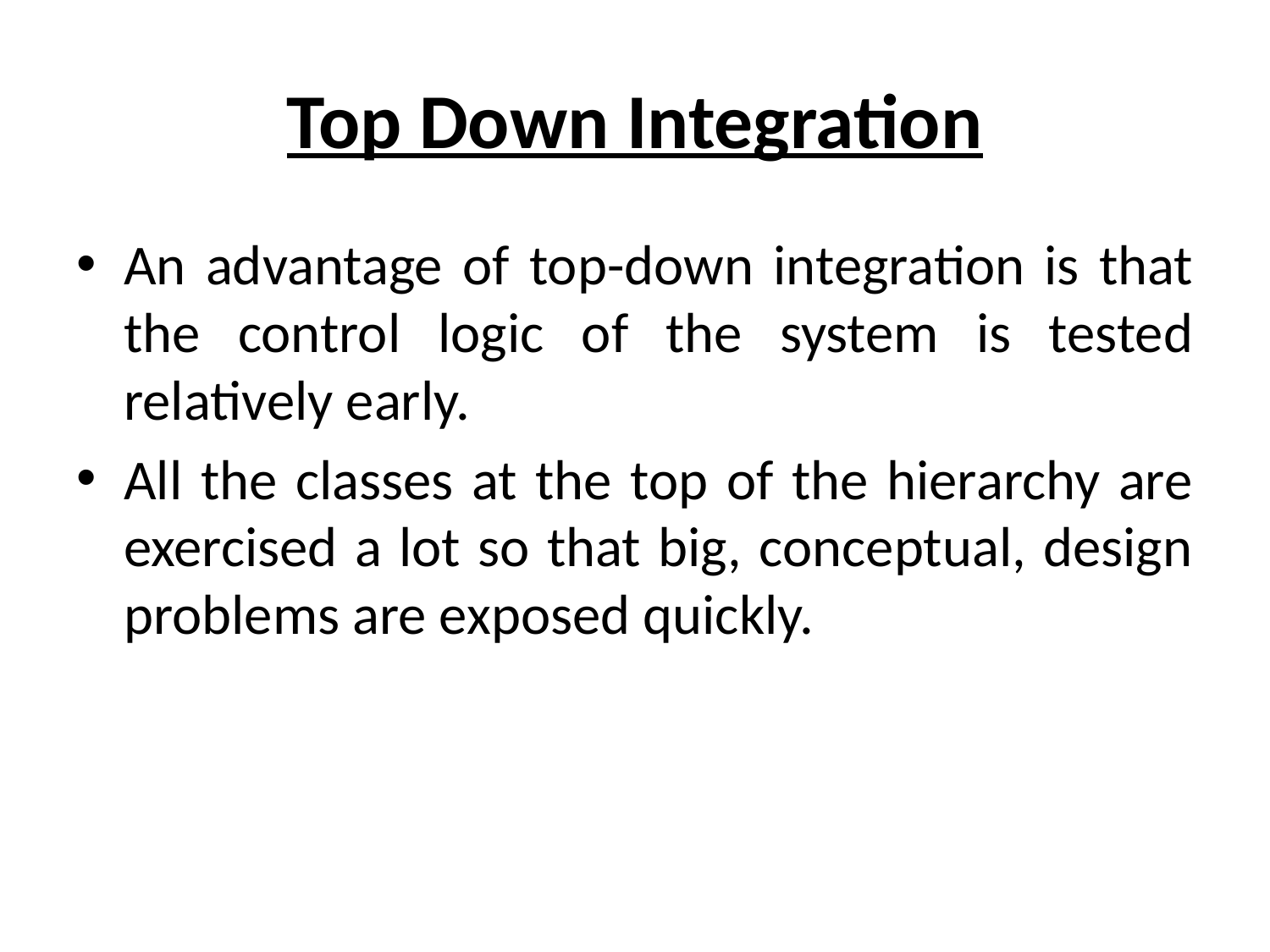

# Top Down Integration
An advantage of top-down integration is that the control logic of the system is tested relatively early.
All the classes at the top of the hierarchy are exercised a lot so that big, conceptual, design problems are exposed quickly.